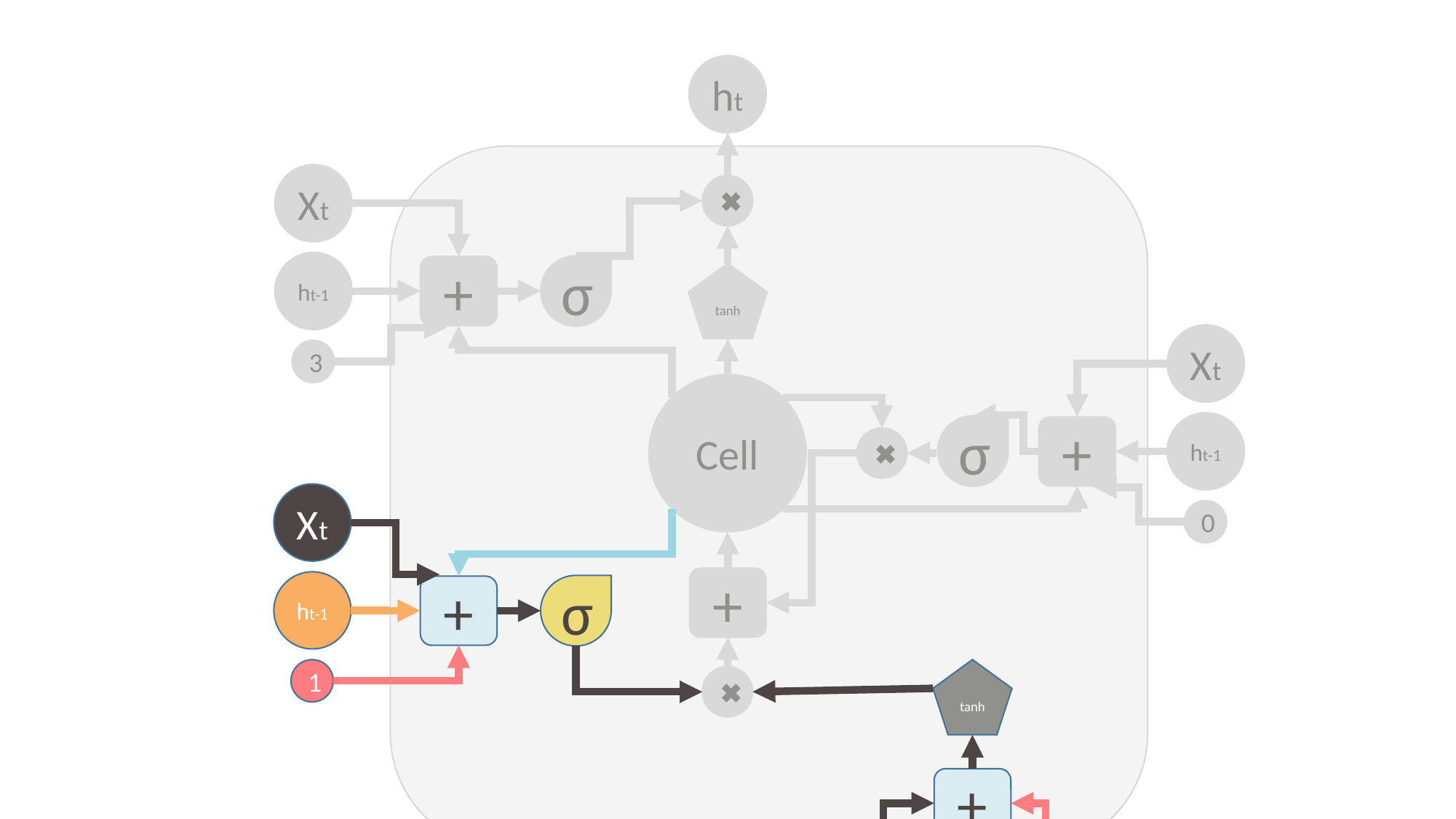

ht

Xt
ht-1
3
✖
σ
+
tanh
Xt
ht-1
0
Cell
σ
+
✖
Xt
ht-1
1
+
σ
+
tanh
✖
+
Xt
ht-1
2